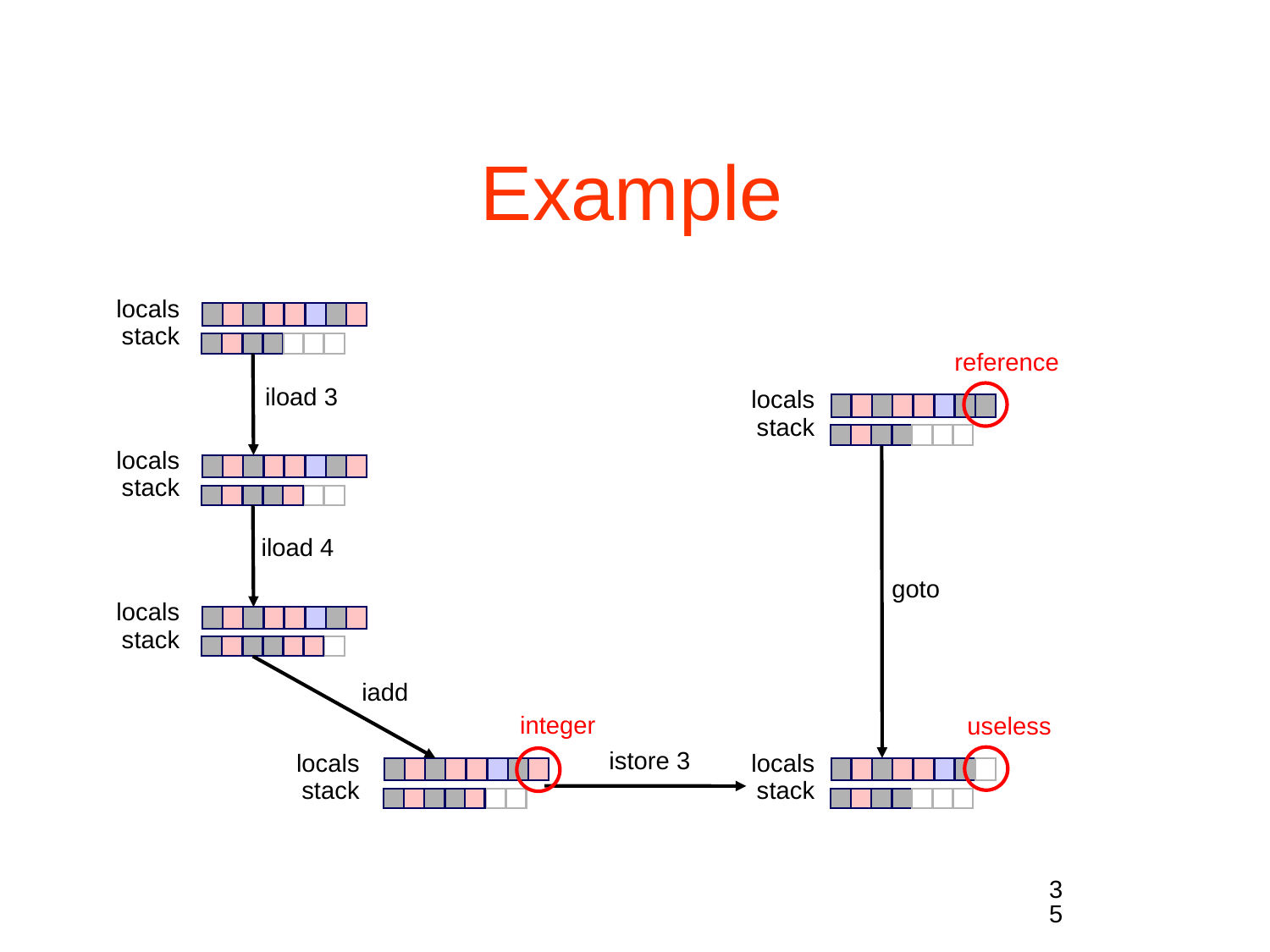

# Example
locals
stack

reference

iload 3

locals
stack

locals
stack

iload 4
goto
locals
stack

iadd
integer
useless
istore 3

locals
stack

locals
stack

35